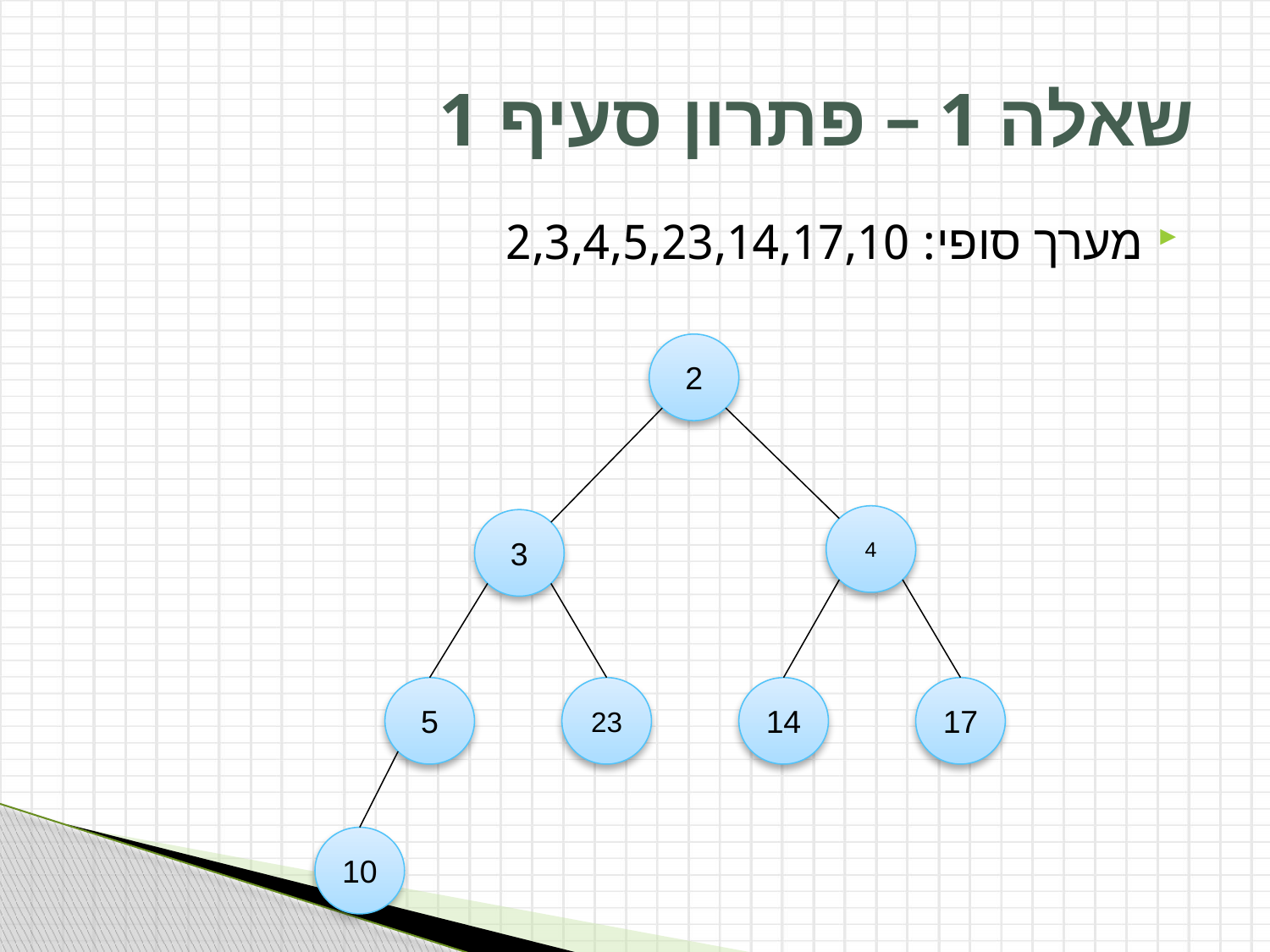

# שאלה 1 – פתרון סעיף 1
מערך סופי: 2,3,4,5,23,14,17,10
2
4
3
5
23
14
17
10